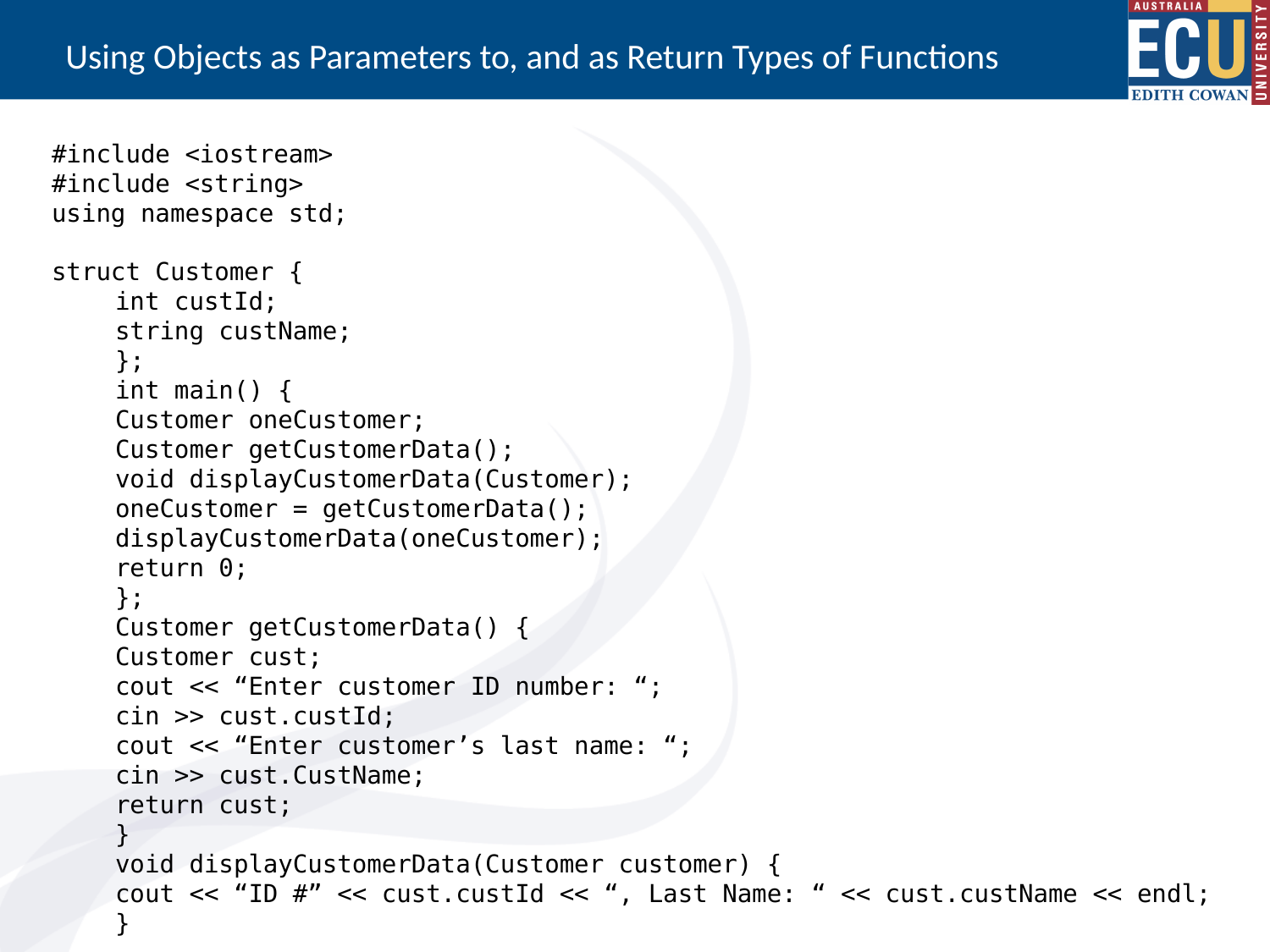

# Using Objects as Parameters to, and as Return Types of Functions
#include <iostream>
#include <string>
using namespace std;

struct Customer {
int custId;
string custName;
};
int main() {
Customer oneCustomer;
Customer getCustomerData();
void displayCustomerData(Customer);
oneCustomer = getCustomerData();
displayCustomerData(oneCustomer);
return 0;
};
Customer getCustomerData() {
Customer cust;
cout << “Enter customer ID number: “;
cin >> cust.custId;
cout << “Enter customer’s last name: “;
cin >> cust.CustName;
return cust;
}
void displayCustomerData(Customer customer) {
cout << “ID #” << cust.custId << “, Last Name: “ << cust.custName << endl;
}